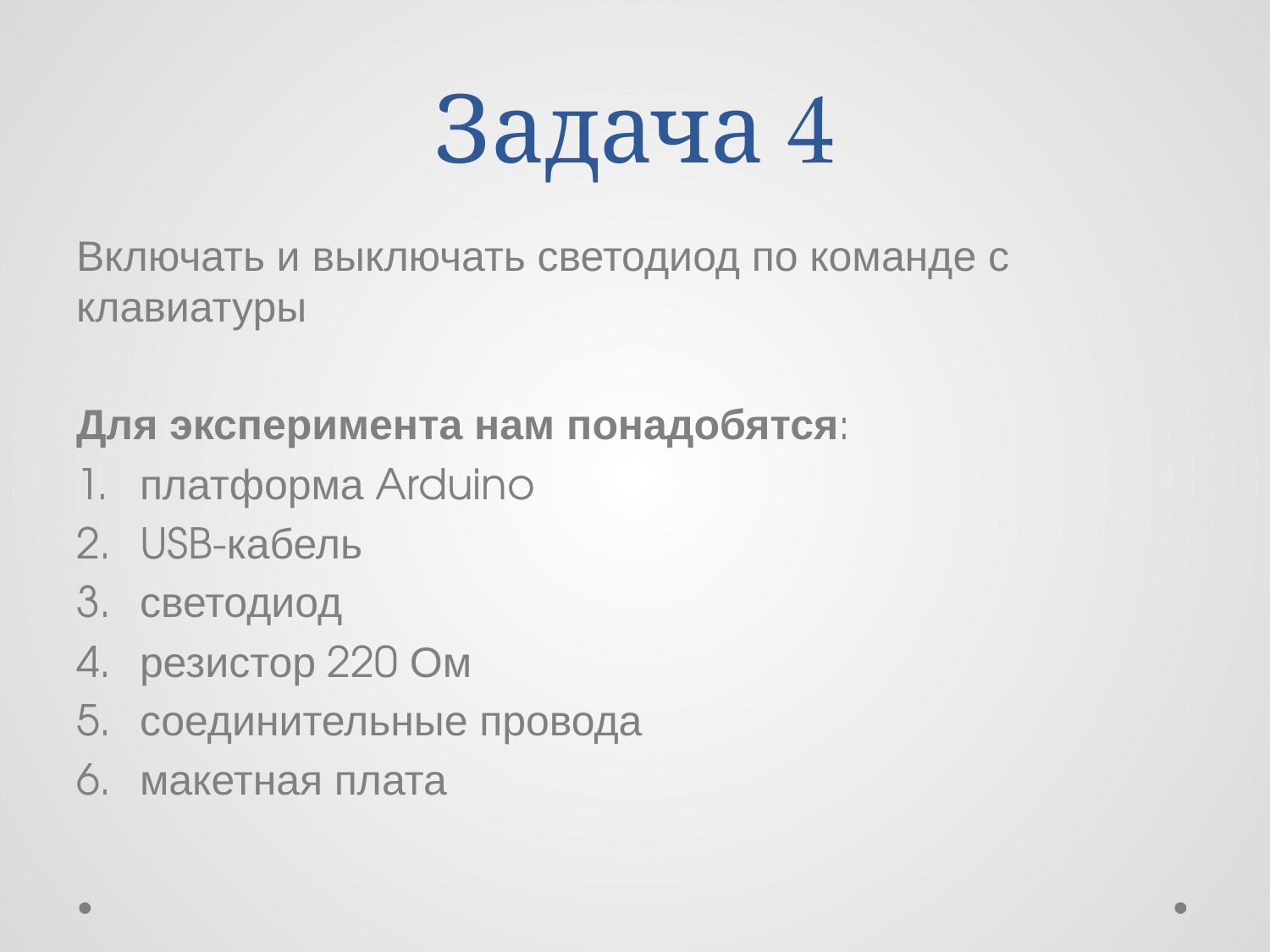

# Задача 4
Включать и выключать светодиод по команде с клавиатуры

Для эксперимента нам понадобятся:
платформа Arduino
USB-кабель
светодиод
резистор 220 Ом
соединительные провода
макетная плата